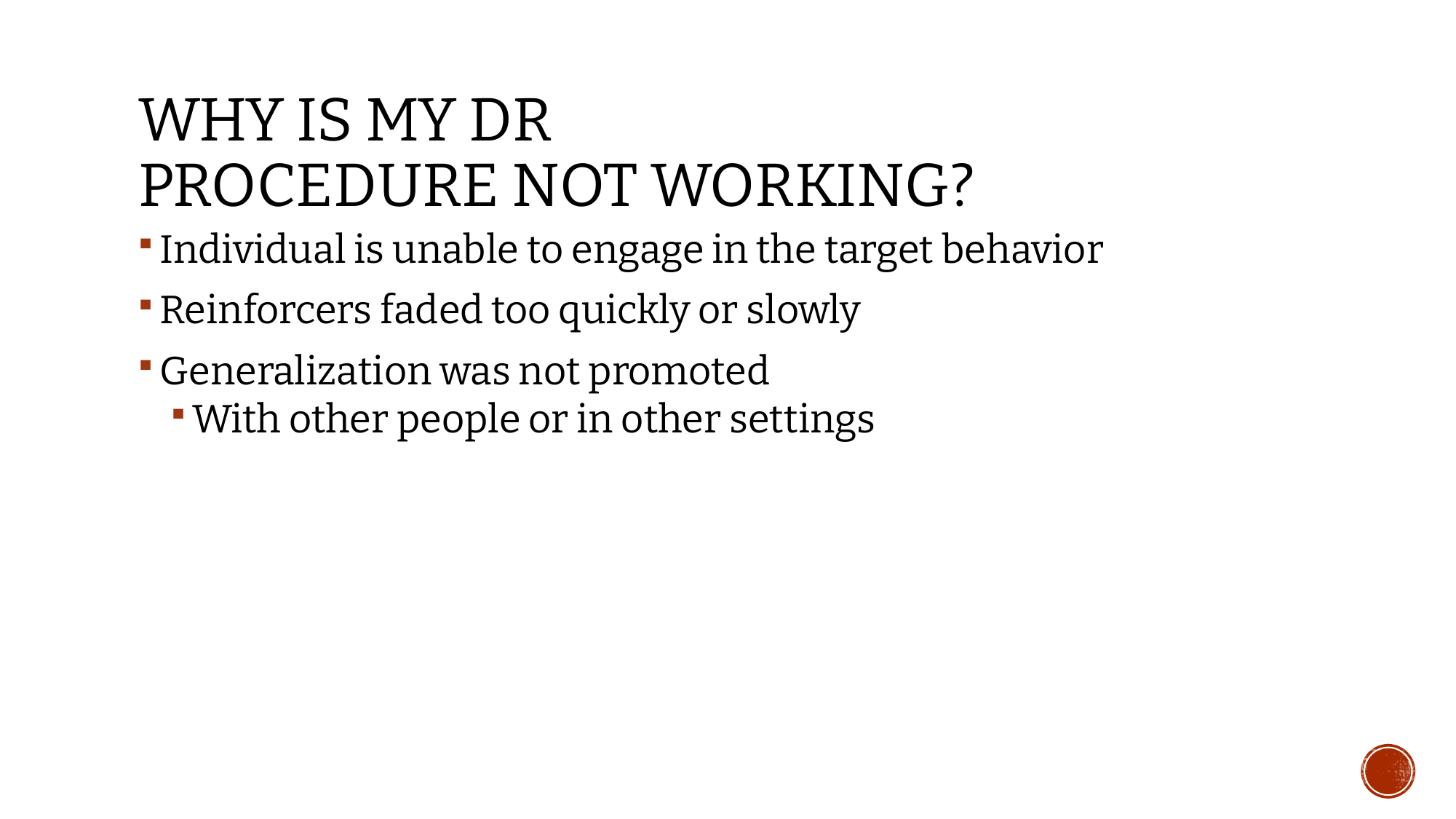

# Why is my DR Procedure Not Working?
Individual is unable to engage in the target behavior
Reinforcers faded too quickly or slowly
Generalization was not promoted
With other people or in other settings